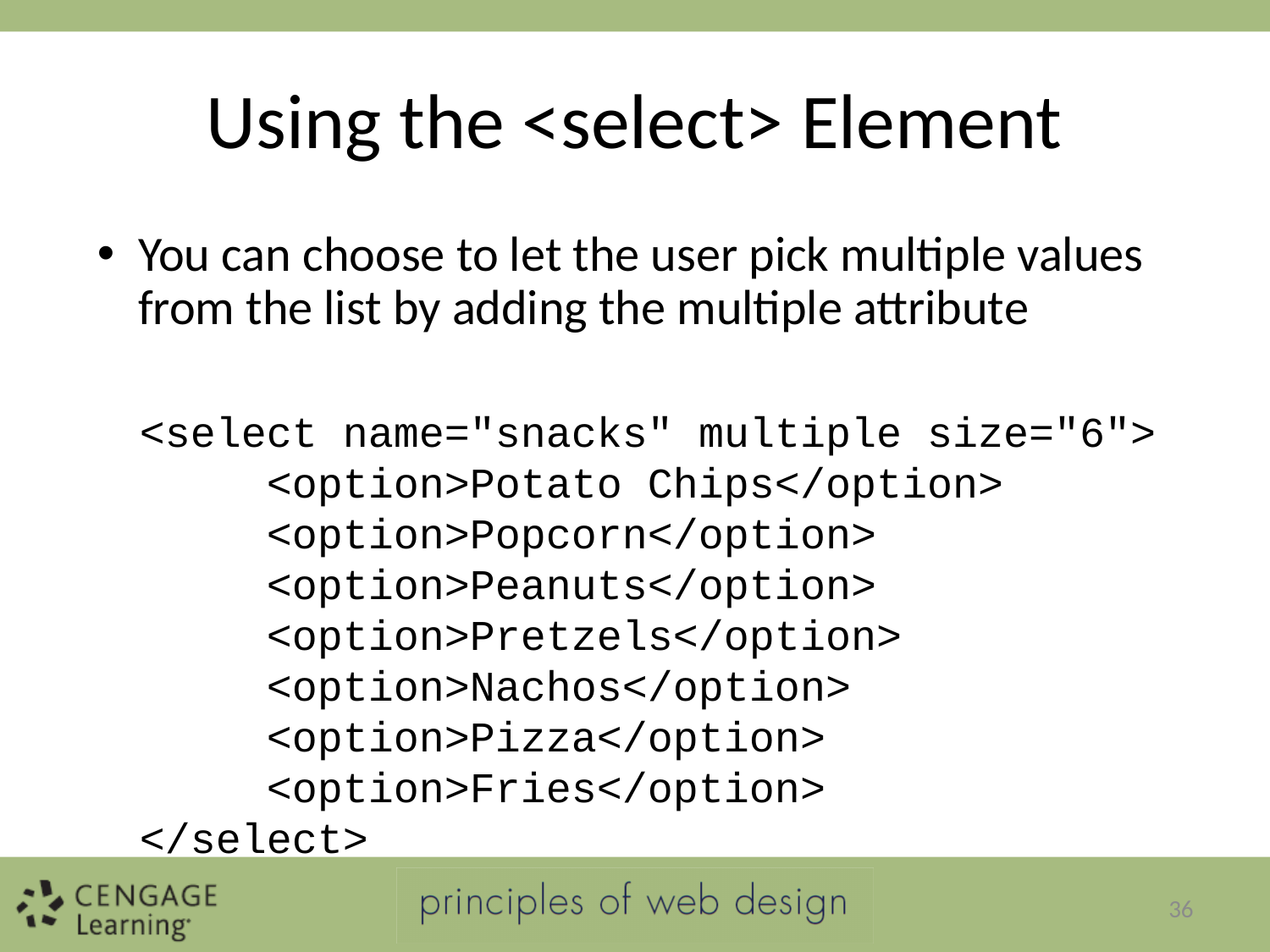

# Using the <select> Element
You can choose to let the user pick multiple values from the list by adding the multiple attribute

<select name="snacks" multiple size="6">
	<option>Potato Chips</option>
	<option>Popcorn</option>
	<option>Peanuts</option>
	<option>Pretzels</option>
	<option>Nachos</option>
	<option>Pizza</option>
	<option>Fries</option>
</select>
36